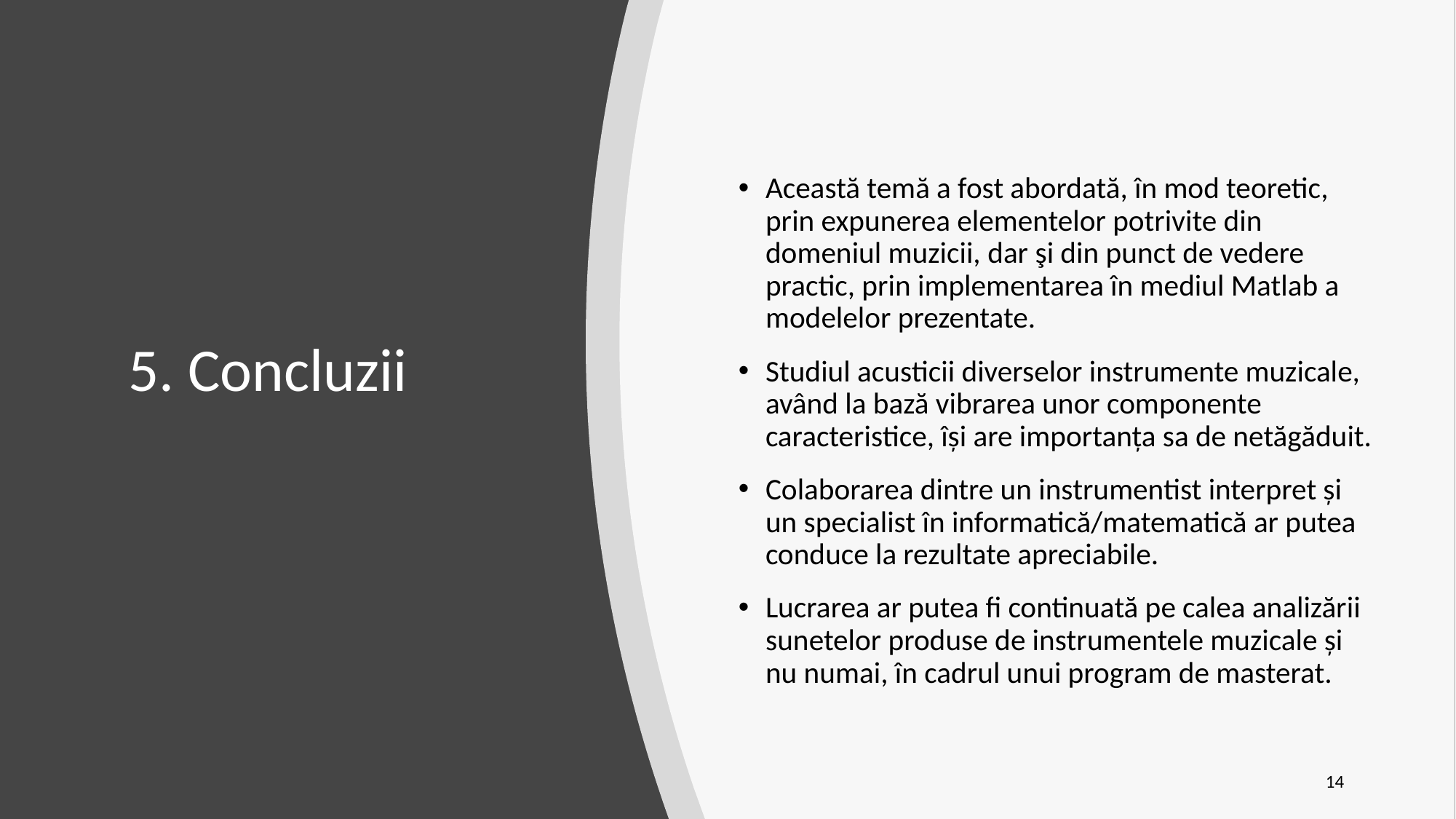

Această temă a fost abordată, în mod teoretic, prin expunerea elementelor potrivite din domeniul muzicii, dar şi din punct de vedere practic, prin implementarea în mediul Matlab a modelelor prezentate.
Studiul acusticii diverselor instrumente muzicale, având la bază vibrarea unor componente caracteristice, îşi are importanţa sa de netăgăduit.
Colaborarea dintre un instrumentist interpret şi un specialist în informatică/matematică ar putea conduce la rezultate apreciabile.
Lucrarea ar putea fi continuată pe calea analizării sunetelor produse de instrumentele muzicale şi nu numai, în cadrul unui program de masterat.

# 5. Concluzii
14